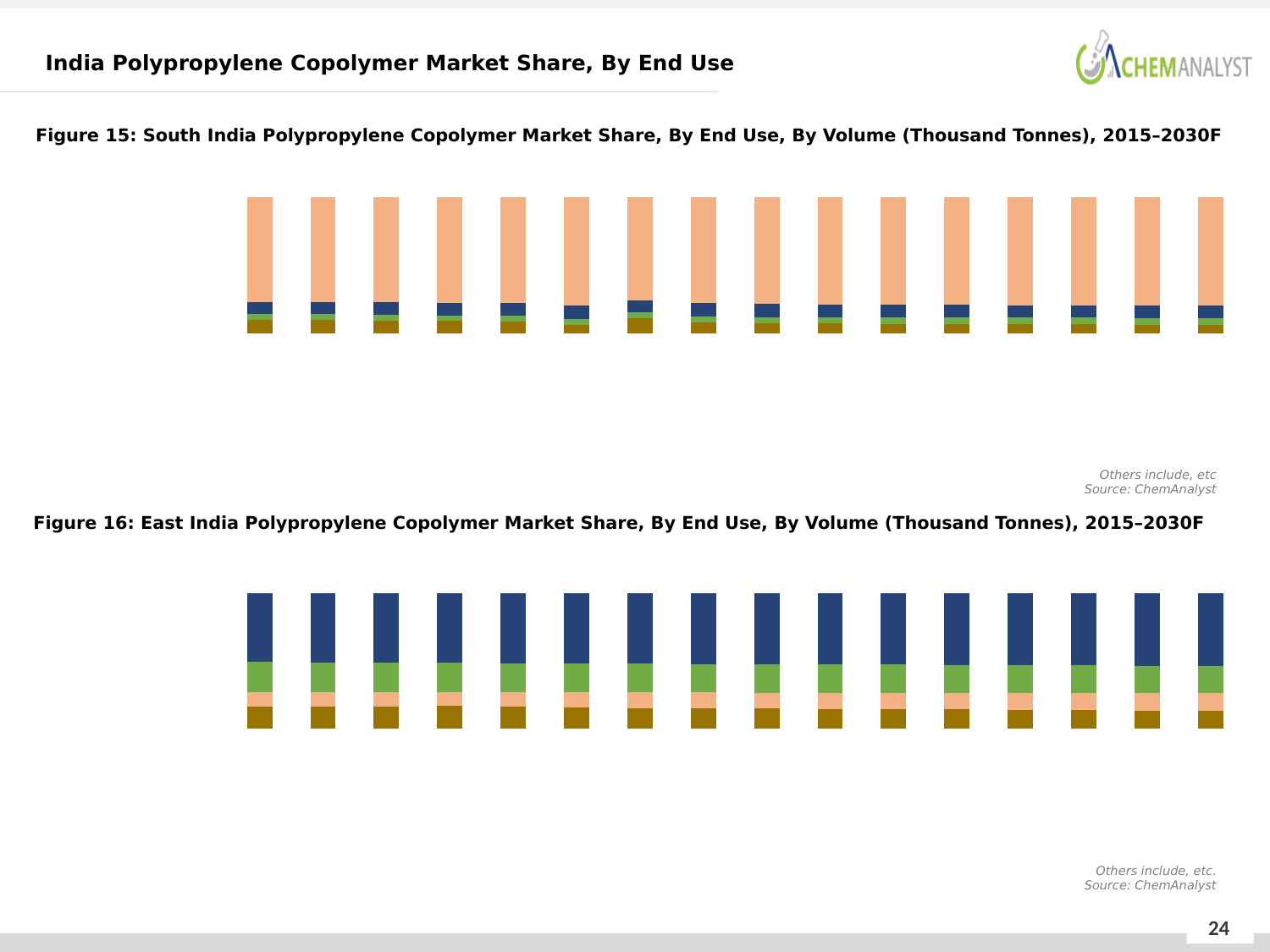

India Polypropylene Copolymer Market Share, By End Use
Figure 15: South India Polypropylene Copolymer Market Share, By End Use, By Volume (Thousand Tonnes), 2015–2030F

### Chart

| Category | Others | Furniture | Consumer Goods | Automotive |
|---|---|---|---|---|
| 2015 | 0.09960000000000002 | 0.040499999999999994 | 0.0895 | 0.7704 |
| 2016 | 0.09745340781181411 | 0.041159302057374454 | 0.0891 | 0.7722872901308114 |
| 2017 | 0.09349145940811676 | 0.041829336934572574 | 0.0905 | 0.7741792036573106 |
| 2018 | 0.08901396874247613 | 0.04251027935184599 | 0.0924 | 0.7760757519056778 |
| 2019 | 0.08559769312627163 | 0.04320230687372834 | 0.0911 | 0.7801 |
| 2020 | 0.06209440004466249 | 0.043905599955337514 | 0.095 | 0.799 |
| 2021 | 0.10747965801056836 | 0.04462034198943169 | 0.0885 | 0.7594 |
| 2022E | 0.07930796759531311 | 0.04534671935423131 | 0.09714531305045561 | 0.7782 |
| 2023F | 0.07226659372212496 | 0.04608492146201963 | 0.09602007247797172 | 0.7856284123378837 |
| 2024F | 0.07070398522436316 | 0.046835140808534445 | 0.0949078656413028 | 0.7875530083257996 |
| 2025F | 0.06911156630745052 | 0.047597573023163815 | 0.09380854156982672 | 0.7894823190995589 |
| 2026F | 0.06748927582919184 | 0.048372416919958944 | 0.09272195104162402 | 0.7914163562092251 |
| 2027F | 0.06583704765414389 | 0.049159874549477574 | 0.09164794656322255 | 0.793355131233156 |
| 2028F | 0.06415481062087769 | 0.04996015125147117 | 0.09058638234957683 | 0.7952986557780743 |
| 2029F | 0.06244248850815515 | 0.05077345570843004 | 0.08953711430427914 | 0.7972469414791357 |
| 2030F | 0.060700000000000975 | 0.051599999999999896 | 0.08850000000000001 | 0.7991999999999991 |
Others include, etc
Source: ChemAnalyst
Figure 16: East India Polypropylene Copolymer Market Share, By End Use, By Volume (Thousand Tonnes), 2015–2030F

### Chart

| Category | Others | Automotive | Furniture | Consumer Goods |
|---|---|---|---|---|
| 2015 | 0.1654000000000002 | 0.10449999999999997 | 0.221 | 0.5090999999999999 |
| 2016 | 0.16343639822864497 | 0.10592825378973161 | 0.21956307437725486 | 0.5110722736043686 |
| 2017 | 0.16431232058662193 | 0.1045 | 0.2181354915384251 | 0.5130521878749529 |
| 2018 | 0.16704303685058064 | 0.1012 | 0.21671719073742207 | 0.5150397724119974 |
| 2019 | 0.16205683144645777 | 0.1056 | 0.2153081116231237 | 0.5170350569304185 |
| 2020 | 0.15521457269378247 | 0.11183916180916158 | 0.21390819423680632 | 0.5190380712602497 |
| 2021 | 0.1530660520476088 | 0.11336772359571033 | 0.2125173790095936 | 0.5210488453470872 |
| 2022E | 0.15087980698648296 | 0.11491717700105794 | 0.21113560675992155 | 0.5230674092525376 |
| 2023F | 0.14865558059290018 | 0.11648780756141223 | 0.20976281869102031 | 0.5250937931546673 |
| 2024F | 0.1463931115475866 | 0.11807990471554734 | 0.20839895638841233 | 0.5271280273484538 |
| 2025F | 0.144092134078193 | 0.11969376185814189 | 0.20704396181742654 | 0.5291701422462386 |
| 2026F | 0.1417523779072426 | 0.12132967639384648 | 0.20569777732072914 | 0.5312201683781818 |
| 2027F | 0.139373568199322 | 0.12298794979208978 | 0.20436034561586994 | 0.5332781363927183 |
| 2028F | 0.1369554255075044 | 0.12466888764263409 | 0.2030316097928451 | 0.5353440770570165 |
| 2029F | 0.13449766571899702 | 0.12637279971188978 | 0.20171151331167525 | 0.537418021257438 |
| 2030F | 0.13200000000000067 | 0.12809999999999988 | 0.20039999999999994 | 0.5394999999999995 |
Others include, etc.
Source: ChemAnalyst